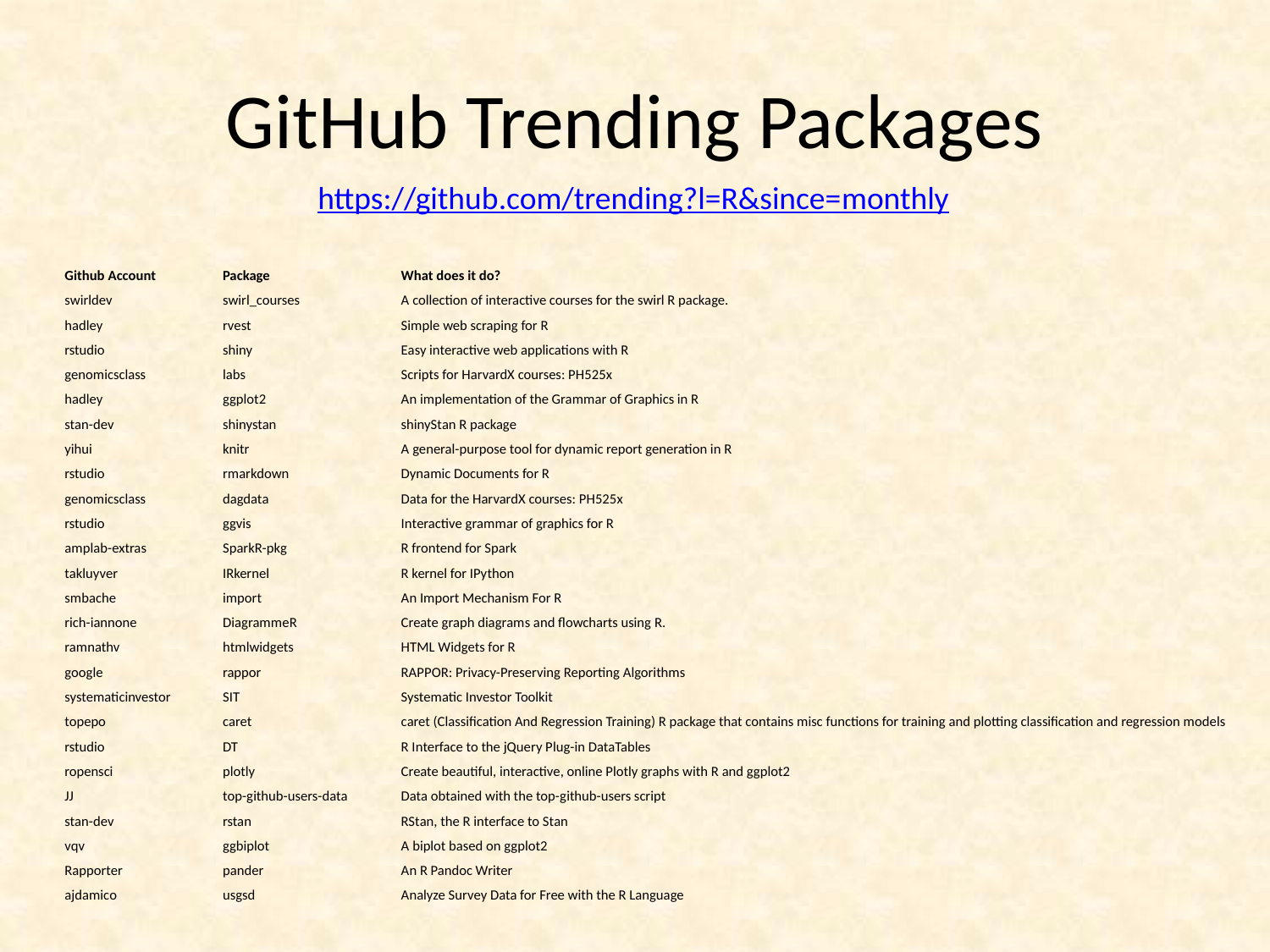

# GitHub Trending Packages
https://github.com/trending?l=R&since=monthly

| Github Account | Package | What does it do? |
| --- | --- | --- |
| swirldev | swirl\_courses | A collection of interactive courses for the swirl R package. |
| hadley | rvest | Simple web scraping for R |
| rstudio | shiny | Easy interactive web applications with R |
| genomicsclass | labs | Scripts for HarvardX courses: PH525x |
| hadley | ggplot2 | An implementation of the Grammar of Graphics in R |
| stan-dev | shinystan | shinyStan R package |
| yihui | knitr | A general-purpose tool for dynamic report generation in R |
| rstudio | rmarkdown | Dynamic Documents for R |
| genomicsclass | dagdata | Data for the HarvardX courses: PH525x |
| rstudio | ggvis | Interactive grammar of graphics for R |
| amplab-extras | SparkR-pkg | R frontend for Spark |
| takluyver | IRkernel | R kernel for IPython |
| smbache | import | An Import Mechanism For R |
| rich-iannone | DiagrammeR | Create graph diagrams and flowcharts using R. |
| ramnathv | htmlwidgets | HTML Widgets for R |
| google | rappor | RAPPOR: Privacy-Preserving Reporting Algorithms |
| systematicinvestor | SIT | Systematic Investor Toolkit |
| topepo | caret | caret (Classification And Regression Training) R package that contains misc functions for training and plotting classification and regression models |
| rstudio | DT | R Interface to the jQuery Plug-in DataTables |
| ropensci | plotly | Create beautiful, interactive, online Plotly graphs with R and ggplot2 |
| JJ | top-github-users-data | Data obtained with the top-github-users script |
| stan-dev | rstan | RStan, the R interface to Stan |
| vqv | ggbiplot | A biplot based on ggplot2 |
| Rapporter | pander | An R Pandoc Writer |
| ajdamico | usgsd | Analyze Survey Data for Free with the R Language |